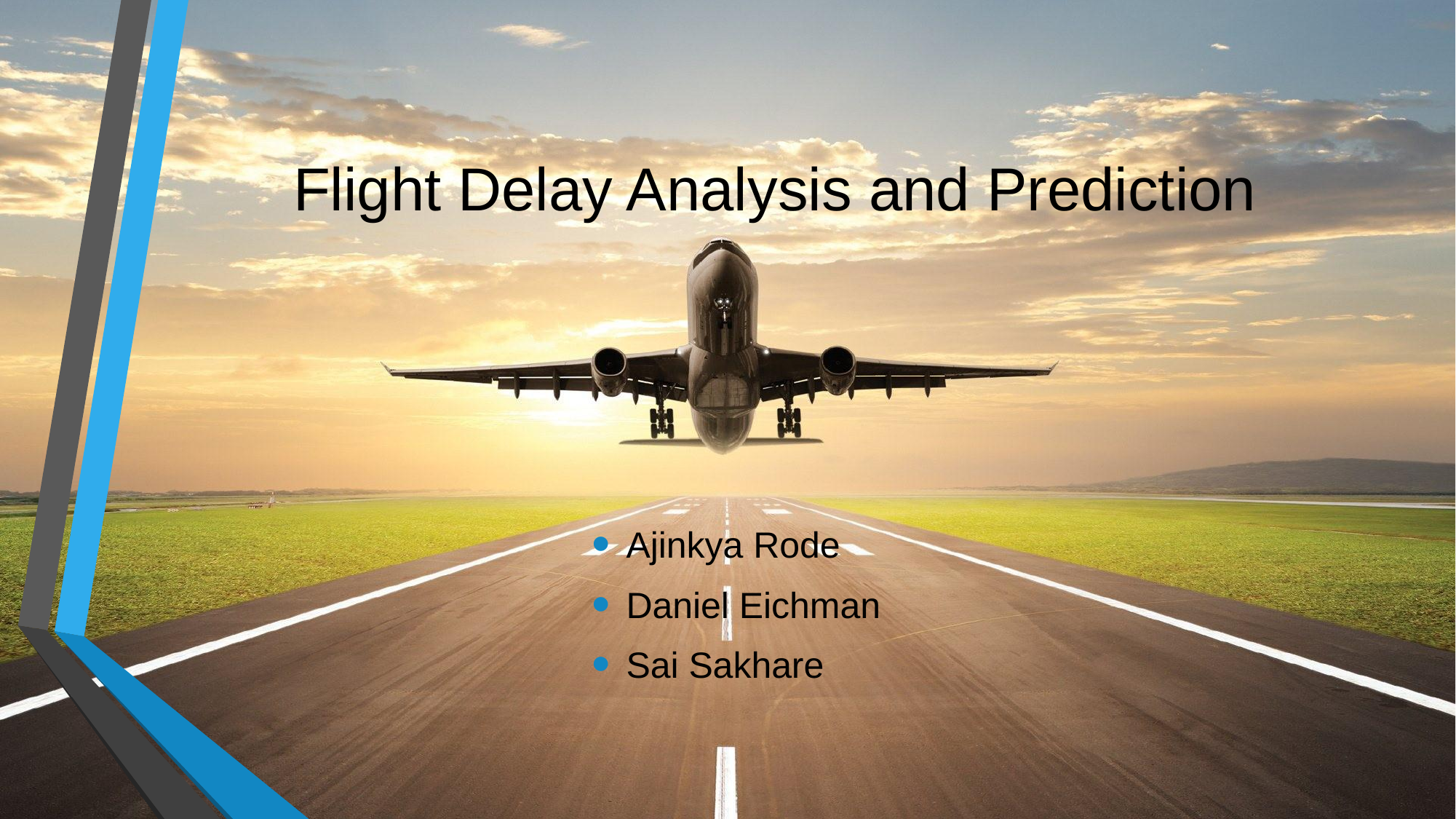

# Flight Delay Analysis and Prediction
Ajinkya Rode
Daniel Eichman
Sai Sakhare